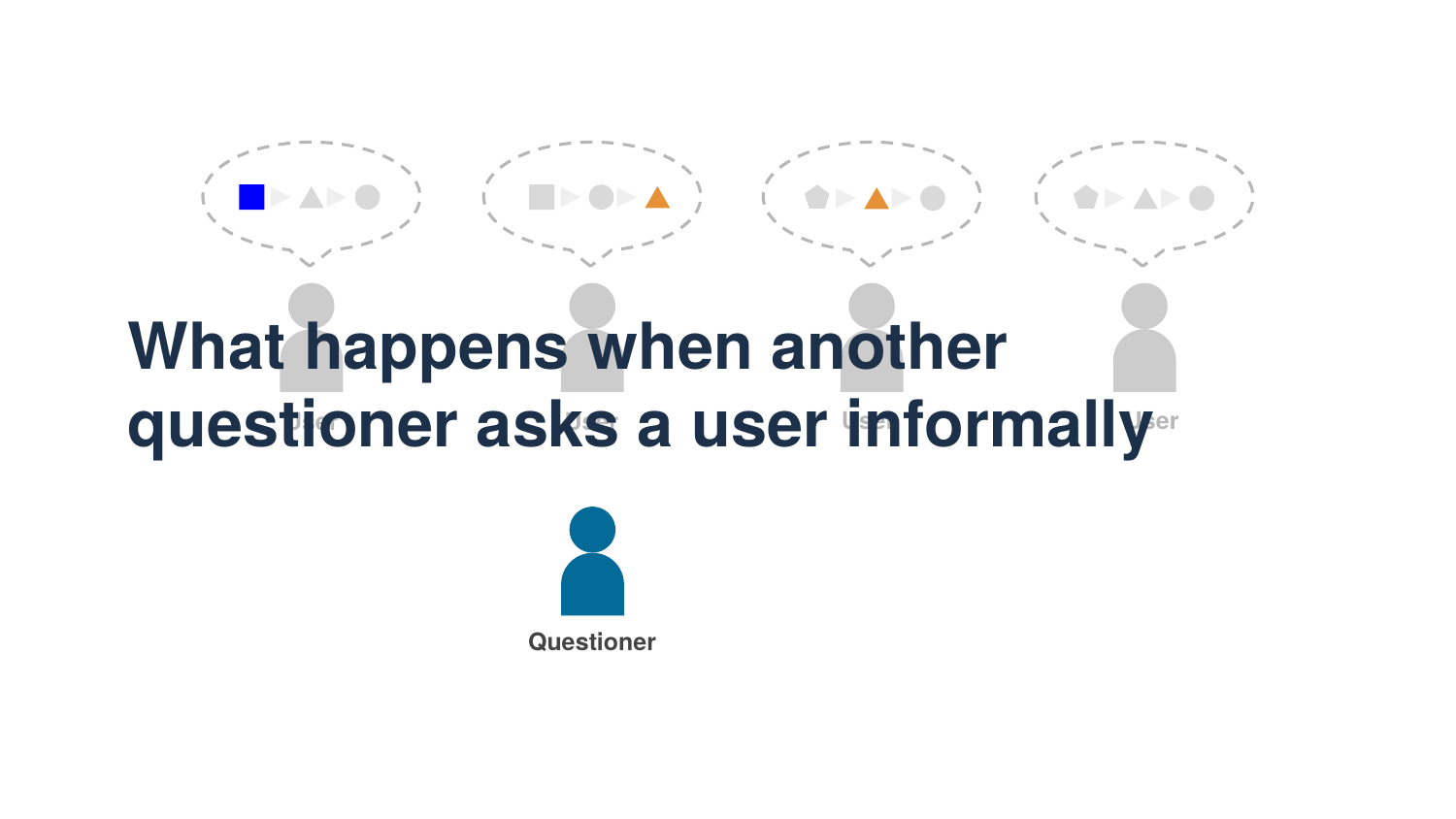

# What happens when another questioner asks a user informally

User

User

User
User

Questioner